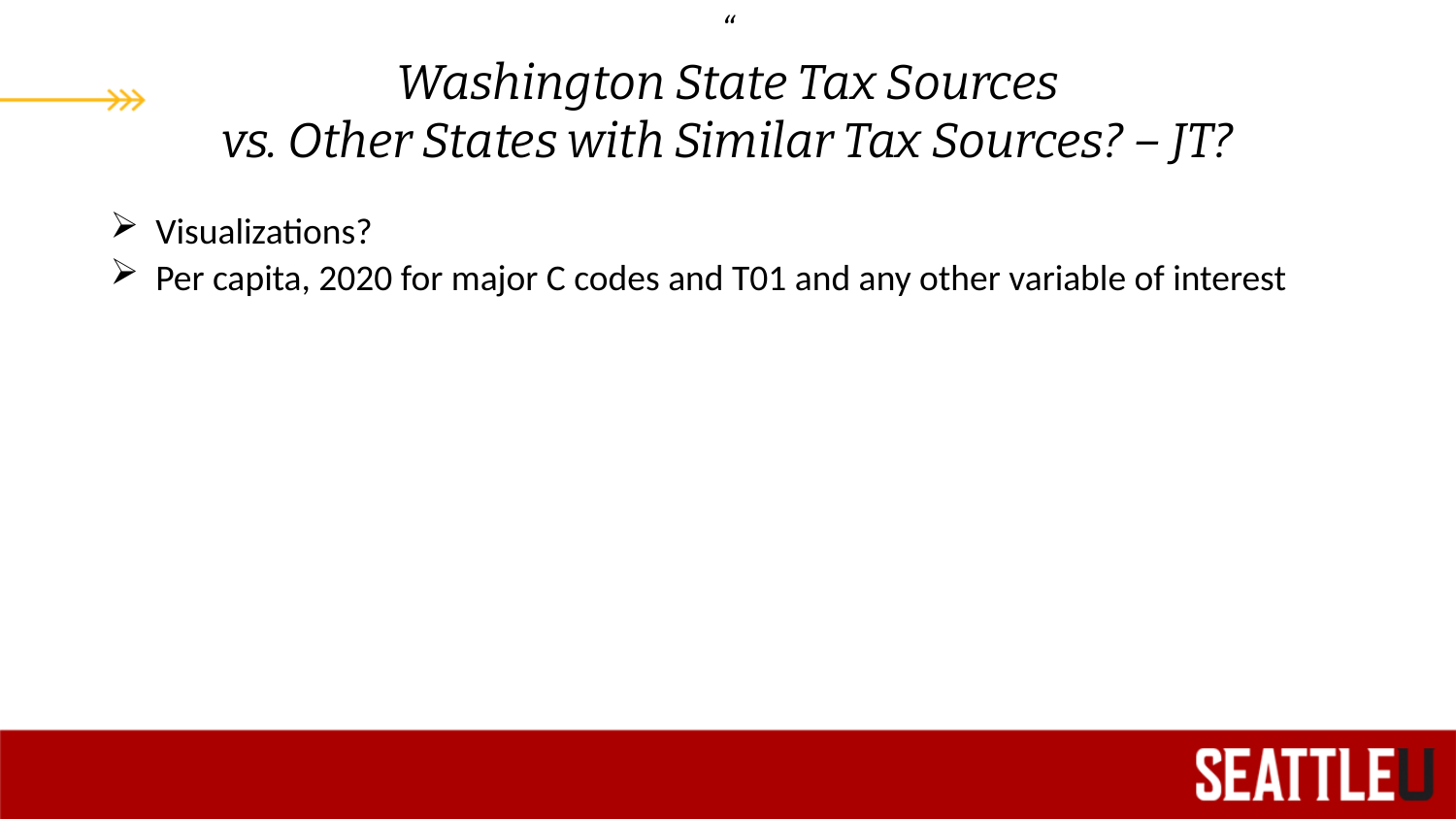

# “ Washington State Tax Sources vs. Other States with Similar Tax Sources? – JT?
Visualizations?
Per capita, 2020 for major C codes and T01 and any other variable of interest